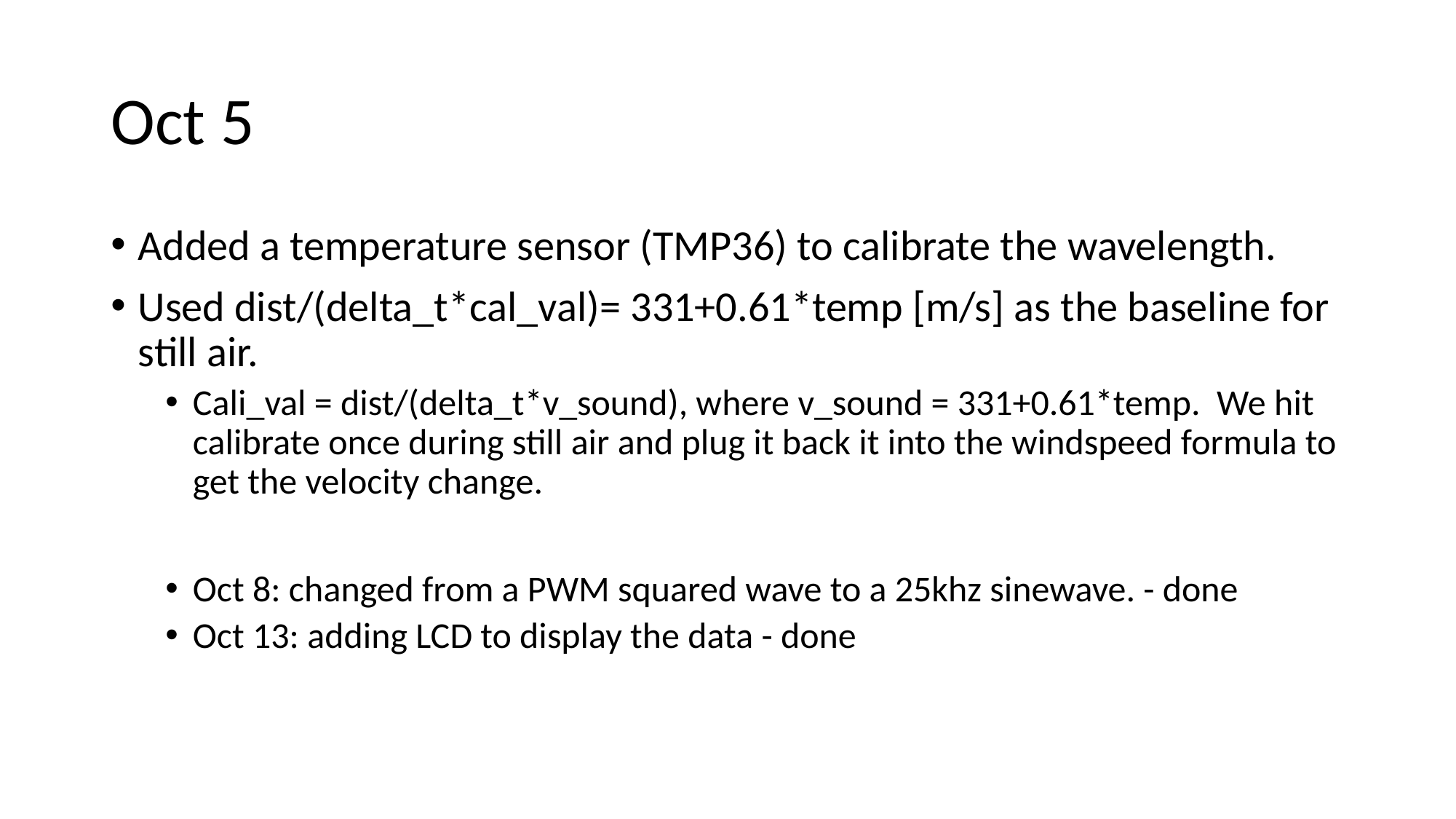

# Oct 5
Added a temperature sensor (TMP36) to calibrate the wavelength.
Used dist/(delta_t*cal_val)= 331+0.61*temp [m/s] as the baseline for still air.
Cali_val = dist/(delta_t*v_sound), where v_sound = 331+0.61*temp.  We hit calibrate once during still air and plug it back it into the windspeed formula to get the velocity change.

Oct 8: changed from a PWM squared wave to a 25khz sinewave. - done
Oct 13: adding LCD to display the data - done